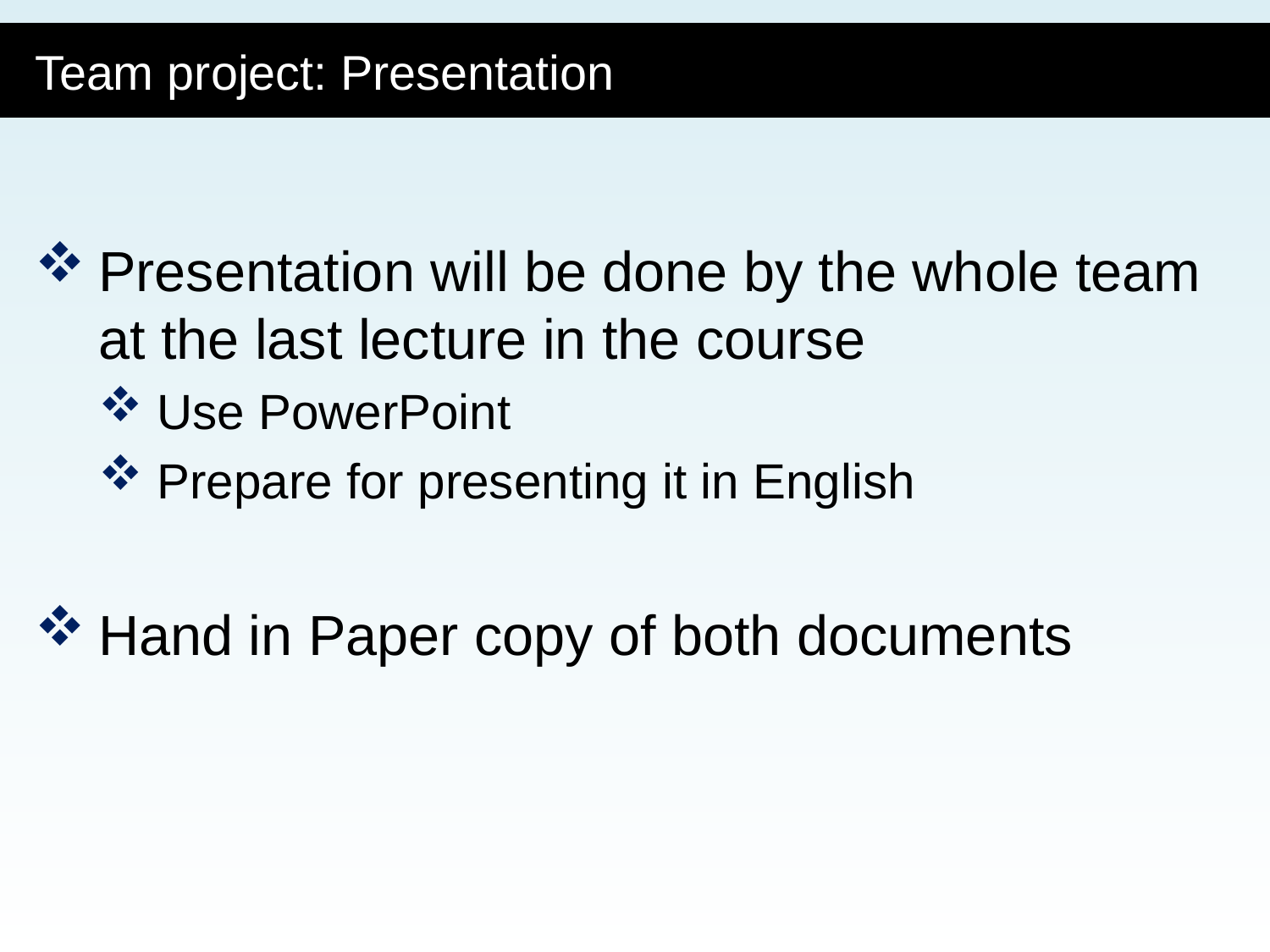

# Team project: Presentation

Presentation will be done by the whole team at the last lecture in the course
 Use PowerPoint
 Prepare for presenting it in English

Hand in Paper copy of both documents